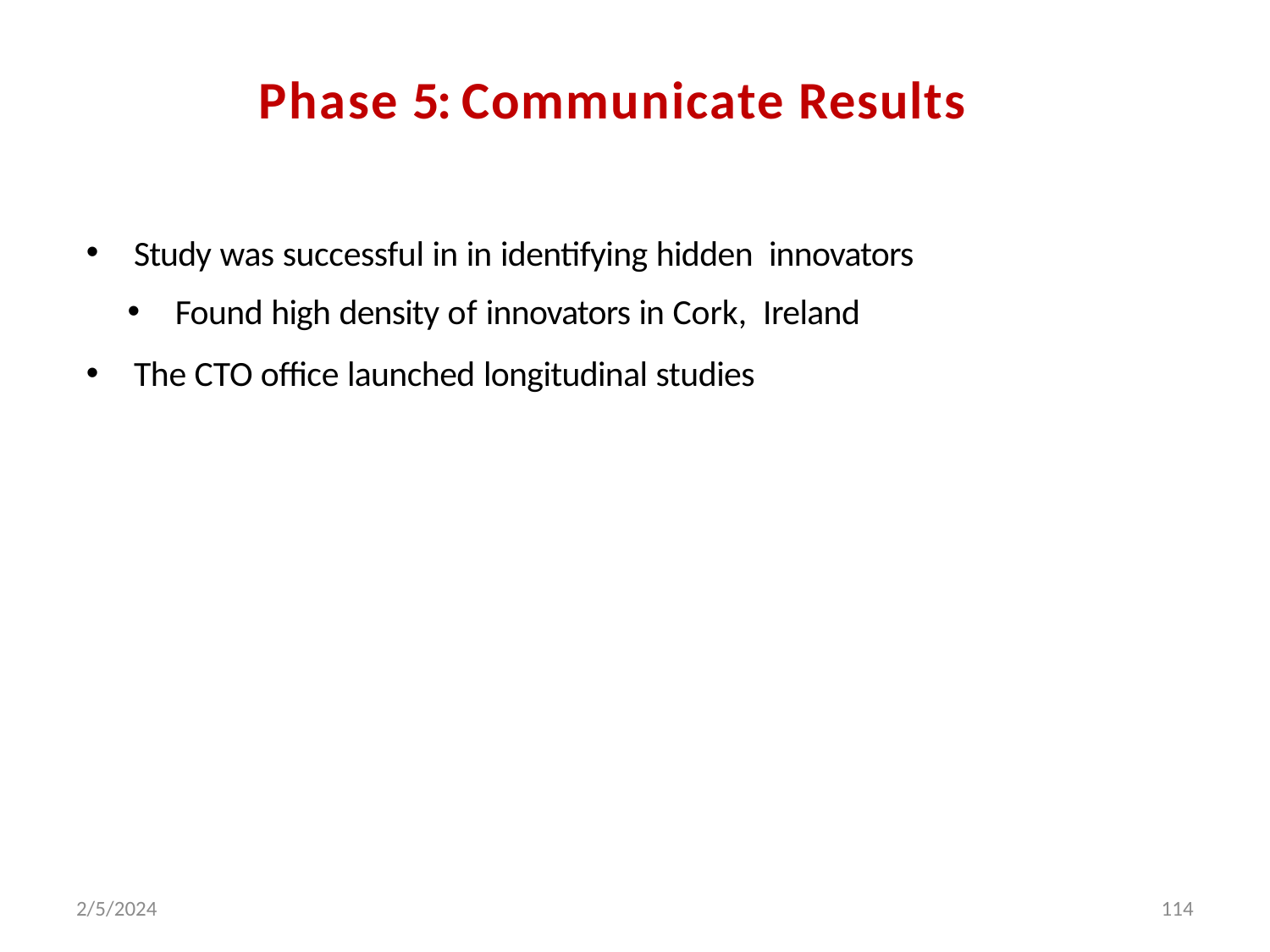

# Phase 5: Communicate Results
Study was successful in in identifying hidden  innovators
Found high density of innovators in Cork,  Ireland
The CTO oﬃce launched longitudinal studies
2/5/2024
114